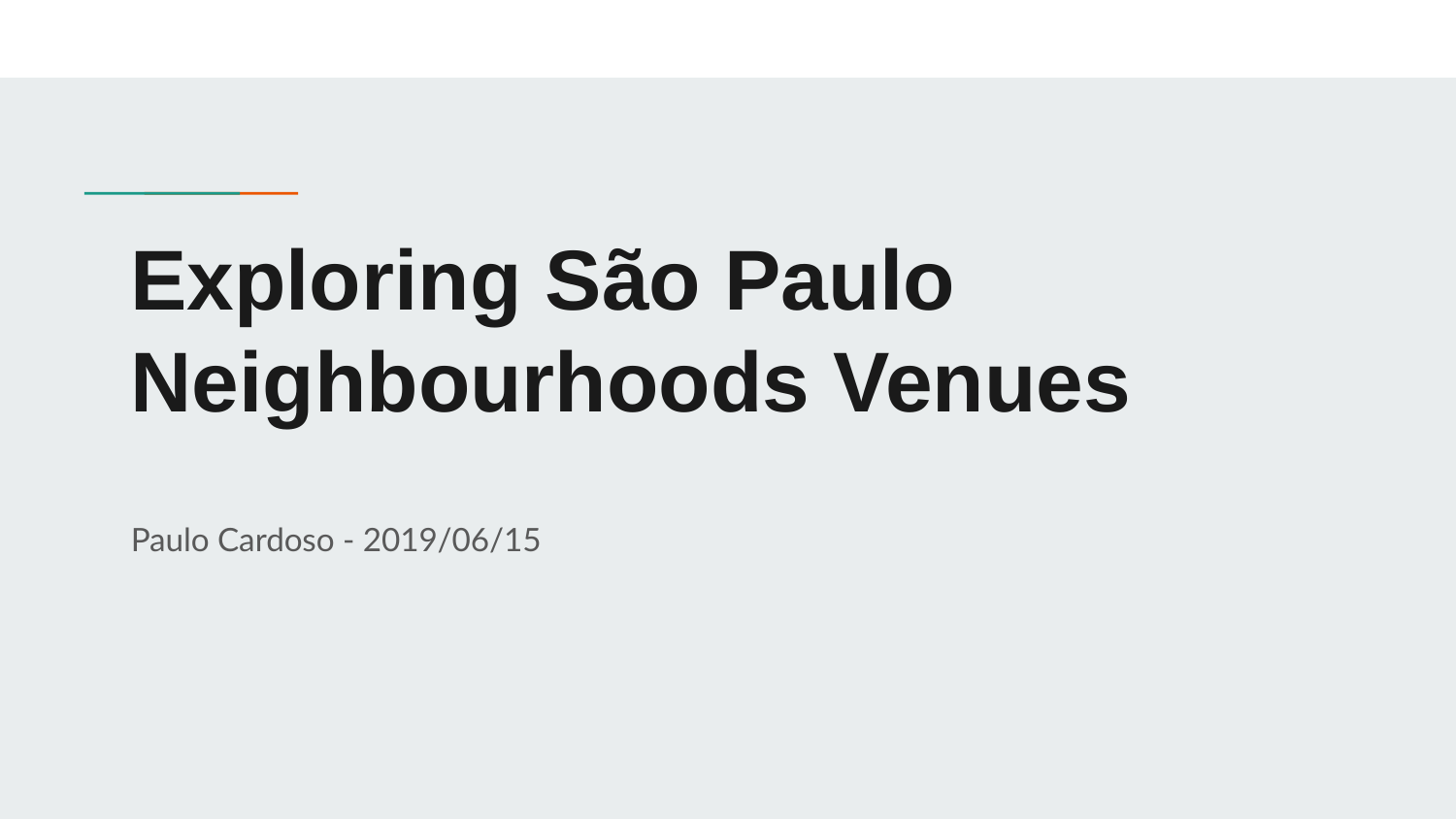

# Exploring São Paulo Neighbourhoods Venues
Paulo Cardoso - 2019/06/15